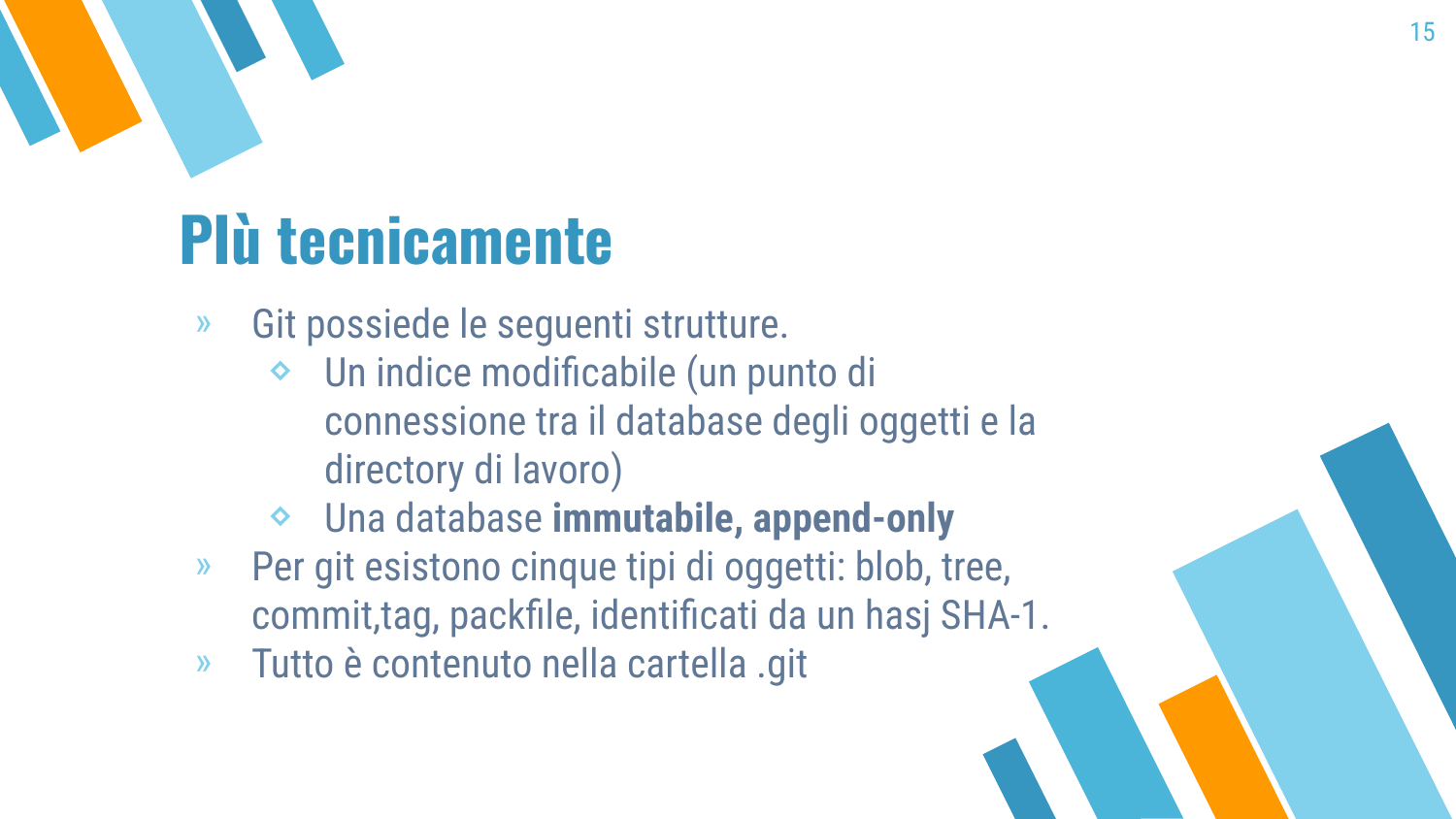

15
# PIù tecnicamente
Git possiede le seguenti strutture.
Un indice modificabile (un punto di connessione tra il database degli oggetti e la directory di lavoro)
Una database immutabile, append-only
Per git esistono cinque tipi di oggetti: blob, tree, commit,tag, packfile, identificati da un hasj SHA-1.
Tutto è contenuto nella cartella .git